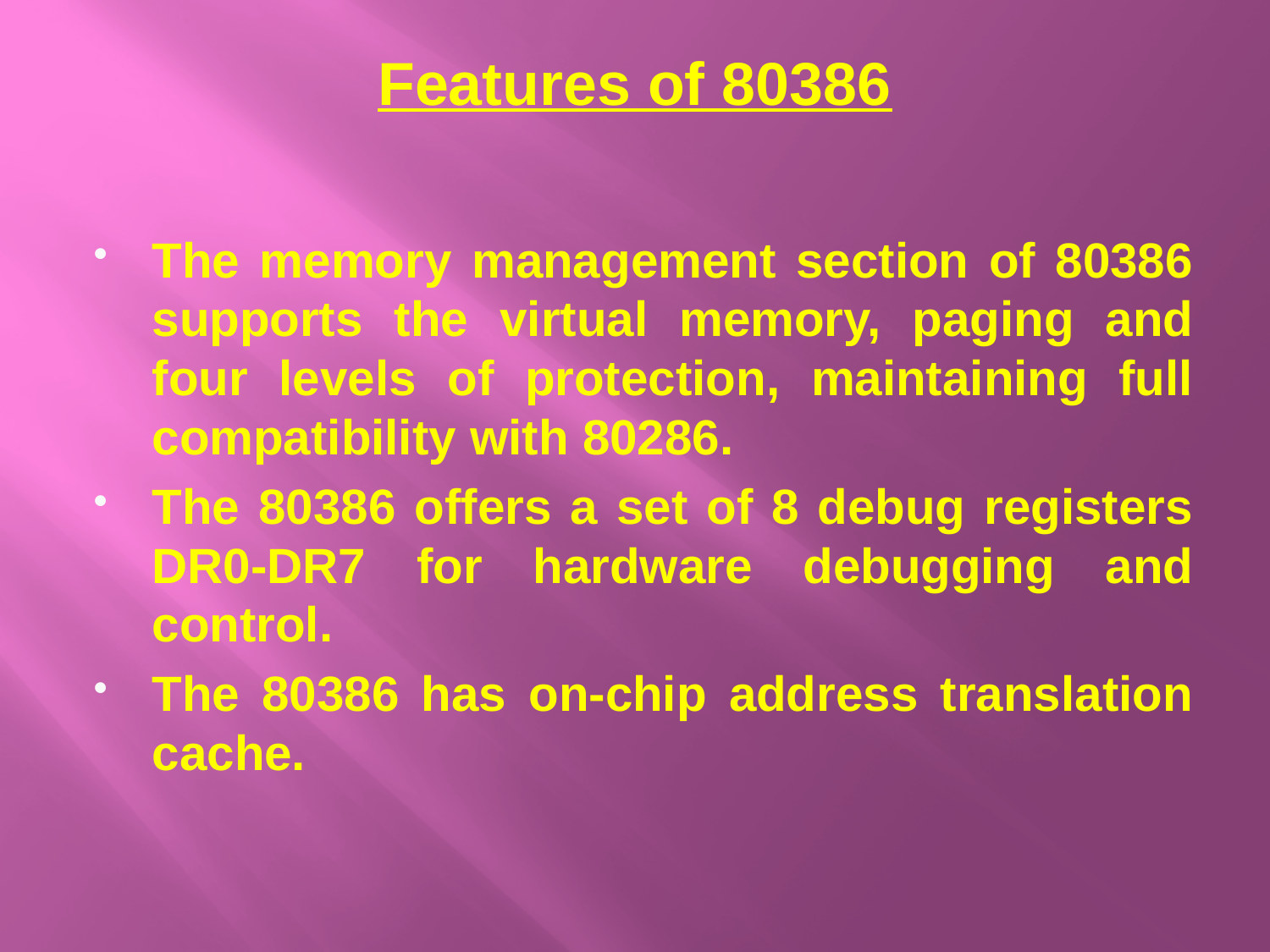

# Features of 80386
The memory management section of 80386 supports the virtual memory, paging and four levels of protection, maintaining full compatibility with 80286.
The 80386 offers a set of 8 debug registers DR0-DR7 for hardware debugging and control.
The 80386 has on-chip address translation cache.